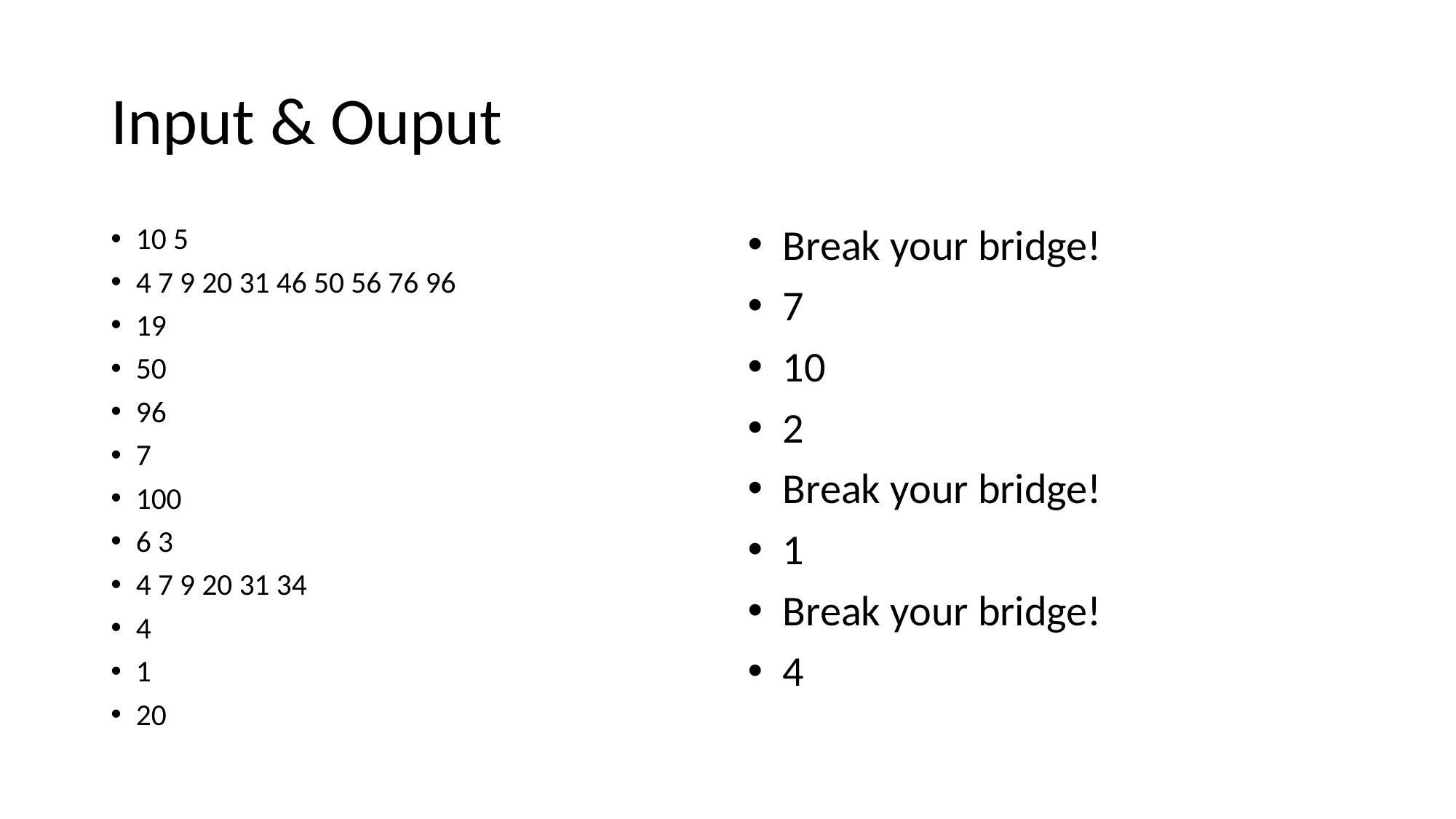

# Input & Ouput
10 5
4 7 9 20 31 46 50 56 76 96
19
50
96
7
100
6 3
4 7 9 20 31 34
4
1
20
Break your bridge!
7
10
2
Break your bridge!
1
Break your bridge!
4